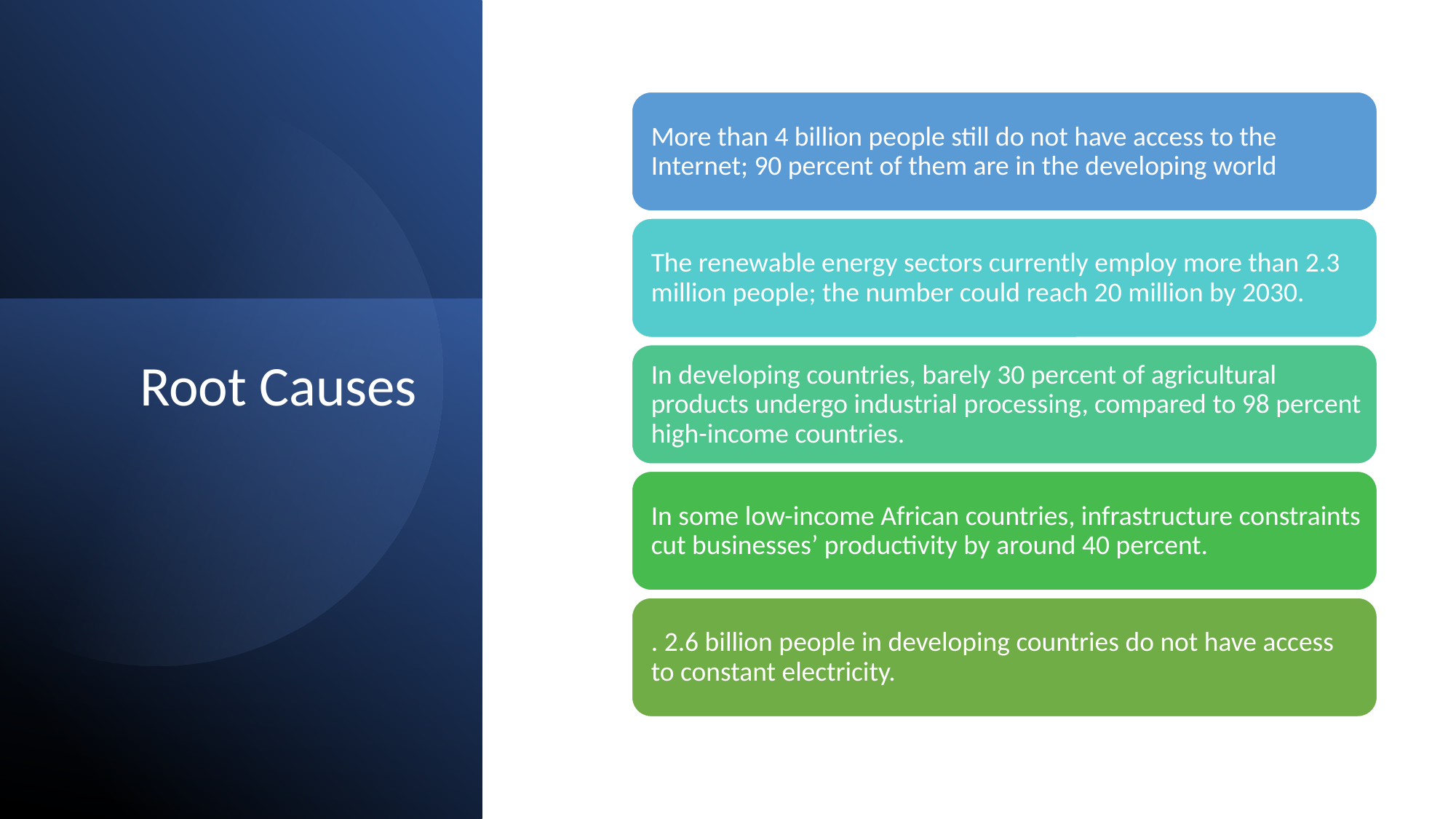

More than 4 billion people still do not have access to the Internet; 90 percent of them are in the developing world
The renewable energy sectors currently employ more than 2.3 million people; the number could reach 20 million by 2030.
In developing countries, barely 30 percent of agricultural products undergo industrial processing, compared to 98 percent high-income countries.
In some low-income African countries, infrastructure constraints cut businesses’ productivity by around 40 percent.
. 2.6 billion people in developing countries do not have access to constant electricity.

# Root Causes